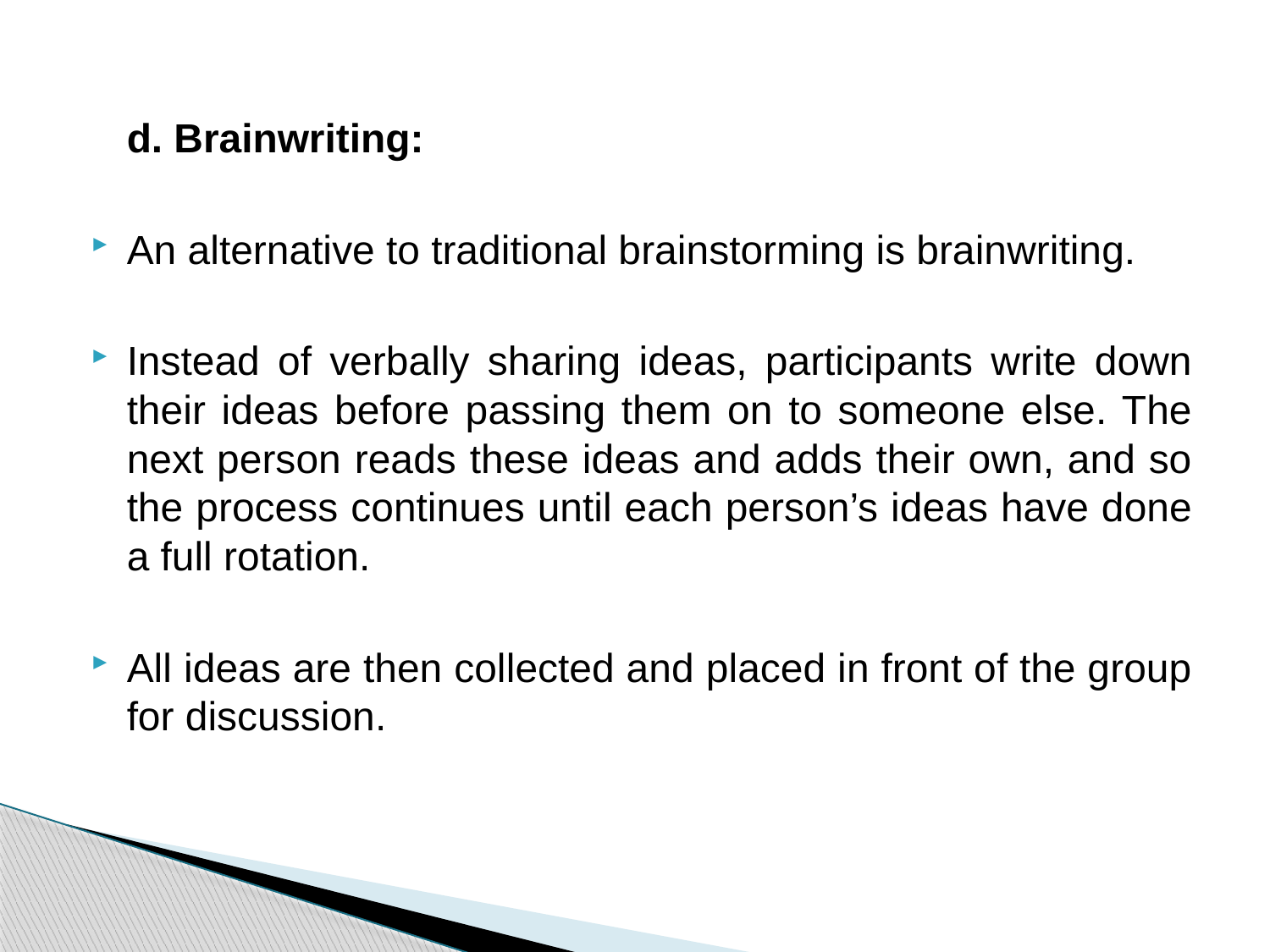

d. Brainwriting:

An alternative to traditional brainstorming is brainwriting.

Instead of verbally sharing ideas, participants write down their ideas before passing them on to someone else. The next person reads these ideas and adds their own, and so the process continues until each person’s ideas have done a full rotation.

All ideas are then collected and placed in front of the group for discussion.